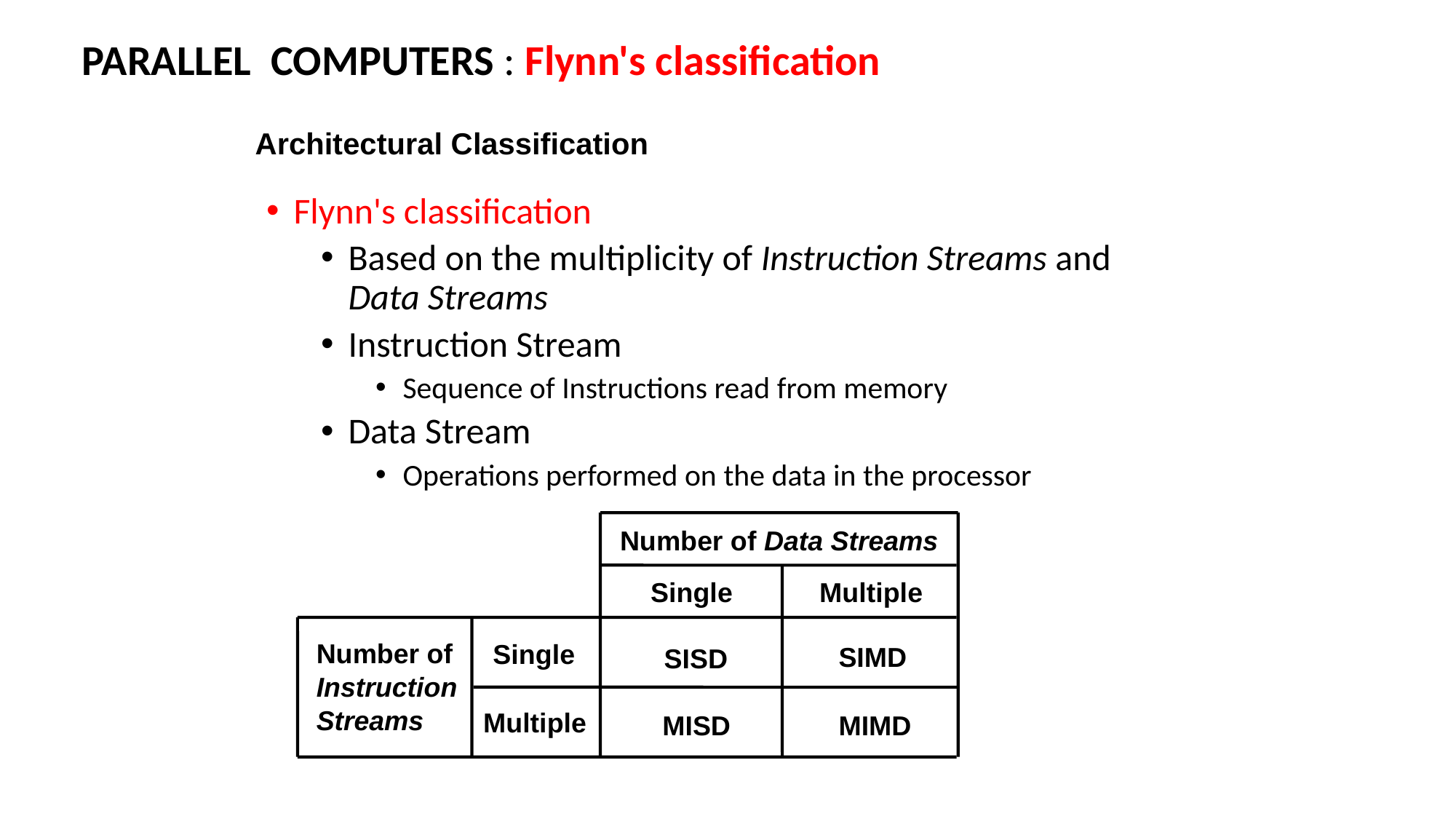

# PARALLEL  COMPUTERS : Flynn's classification
Architectural Classification

Flynn's classification
Based on the multiplicity of Instruction Streams and Data Streams
Instruction Stream
Sequence of Instructions read from memory
Data Stream
Operations performed on the data in the processor

Number of Data Streams

Single
Multiple

Number of
Instruction
Streams
Single
SIMD
SISD

Multiple
MISD
MIMD